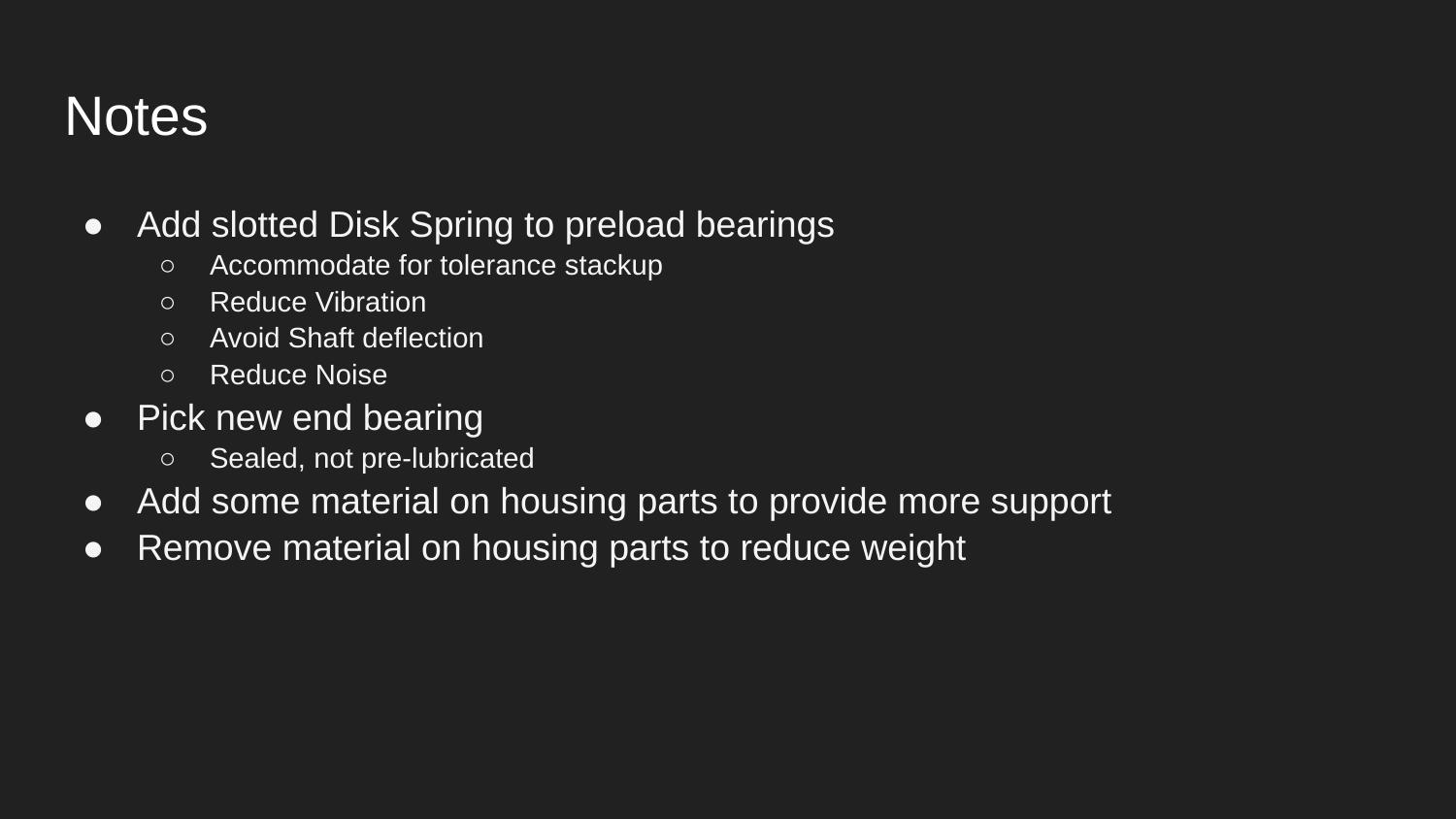

# Notes
Add slotted Disk Spring to preload bearings
Accommodate for tolerance stackup
Reduce Vibration
Avoid Shaft deflection
Reduce Noise
Pick new end bearing
Sealed, not pre-lubricated
Add some material on housing parts to provide more support
Remove material on housing parts to reduce weight